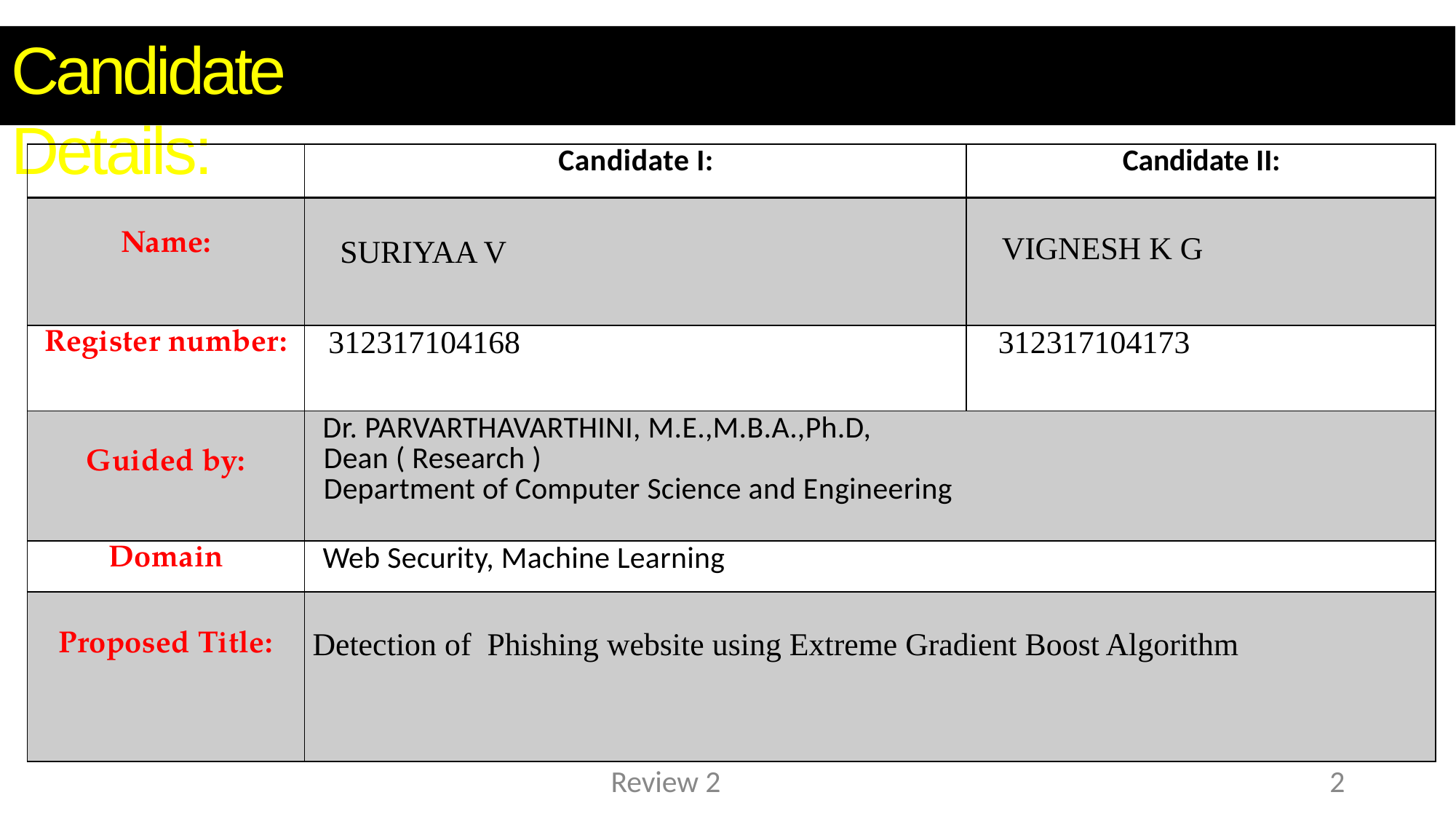

# Candidate Details:

|  | Candidate I: | Candidate II: |
| --- | --- | --- |
| Name: | SURIYAA V | VIGNESH K G |
| Register number: | 312317104168 | 312317104173 |
| Guided by: | Dr. PARVARTHAVARTHINI, M.E.,M.B.A.,Ph.D, Dean ( Research ) Department of Computer Science and Engineering |  |
| Domain | Web Security, Machine Learning |  |
| Proposed Title: | Detection of Phishing website using Extreme Gradient Boost Algorithm |  |
Review 2
2